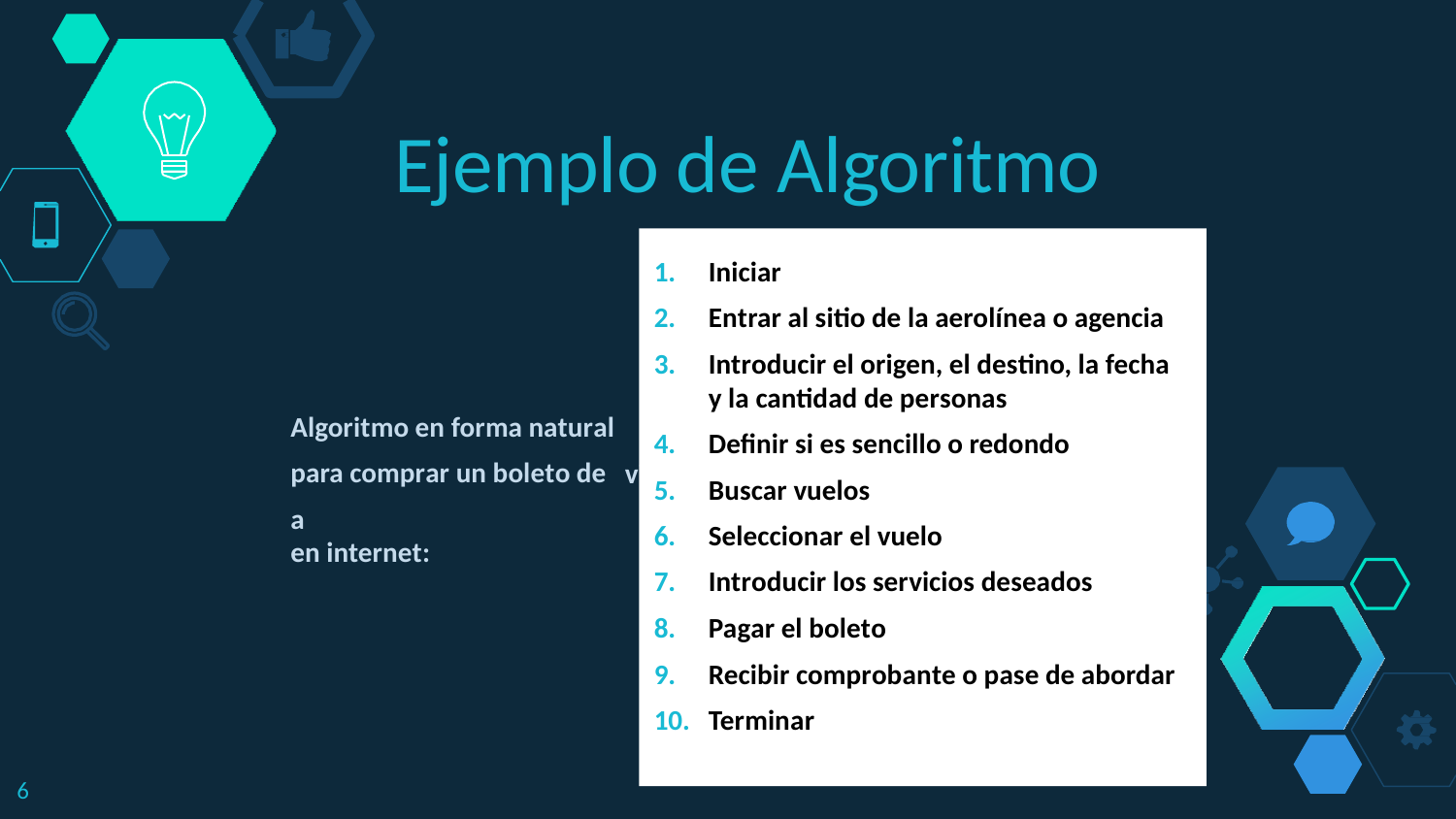

# Ejemplo de Algoritmo

Iniciar

Entrar al sitio de la aerolínea o agencia

Introducir el origen, el destino, la fecha y la cantidad de personas

Definir si es sencillo o redondo

Buscar vuelos

Seleccionar el vuelo

Introducir los servicios deseados

Pagar el boleto

Recibir comprobante o pase de abordar

Terminar
Algoritmo en forma natural para comprar un boleto de a
en internet:
vión
6